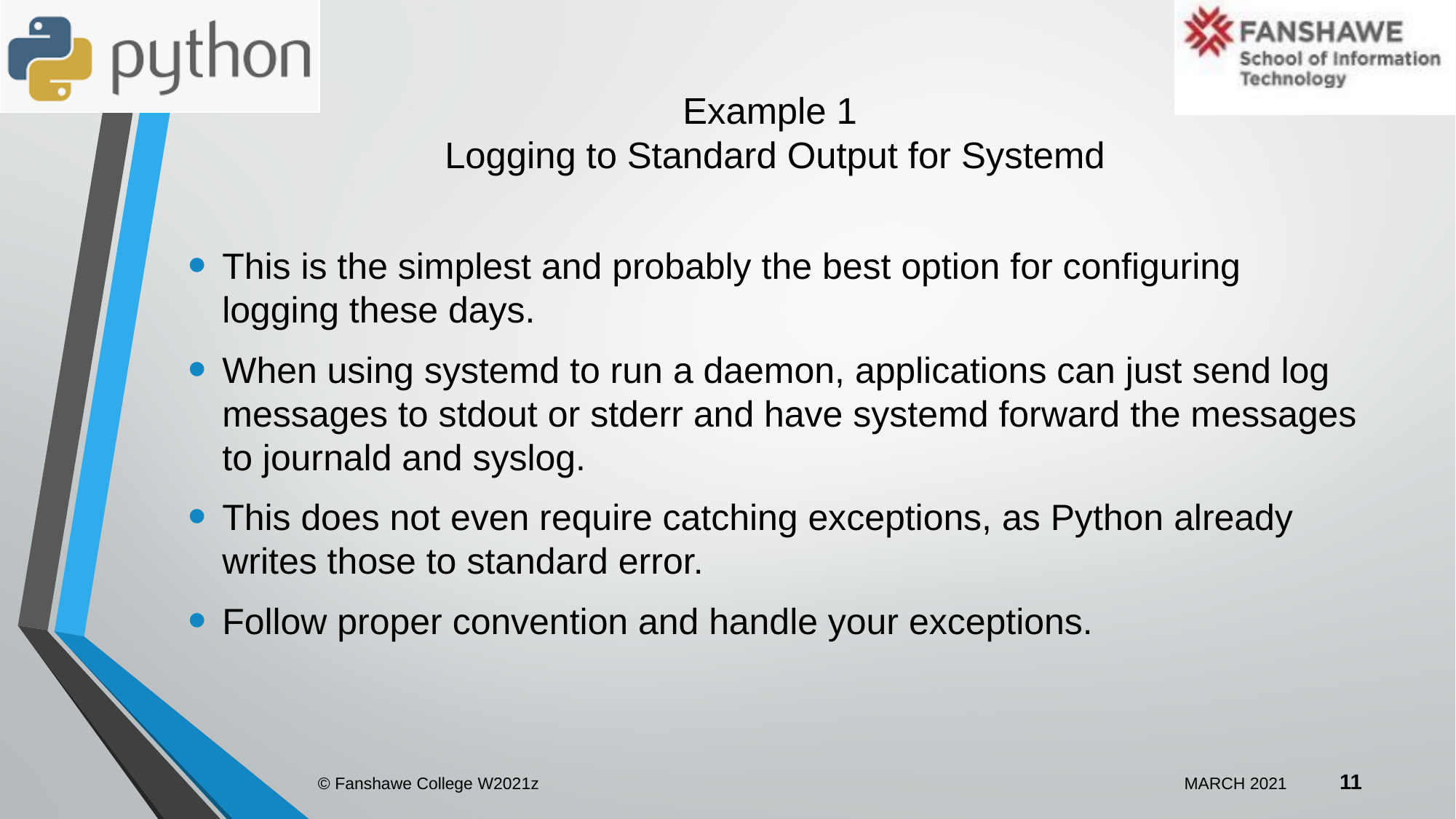

# Example 1 Logging to Standard Output for Systemd
This is the simplest and probably the best option for configuring logging these days.
When using systemd to run a daemon, applications can just send log messages to stdout or stderr and have systemd forward the messages to journald and syslog.
This does not even require catching exceptions, as Python already writes those to standard error.
Follow proper convention and handle your exceptions.
11
© Fanshawe College W2021z
MARCH 2021